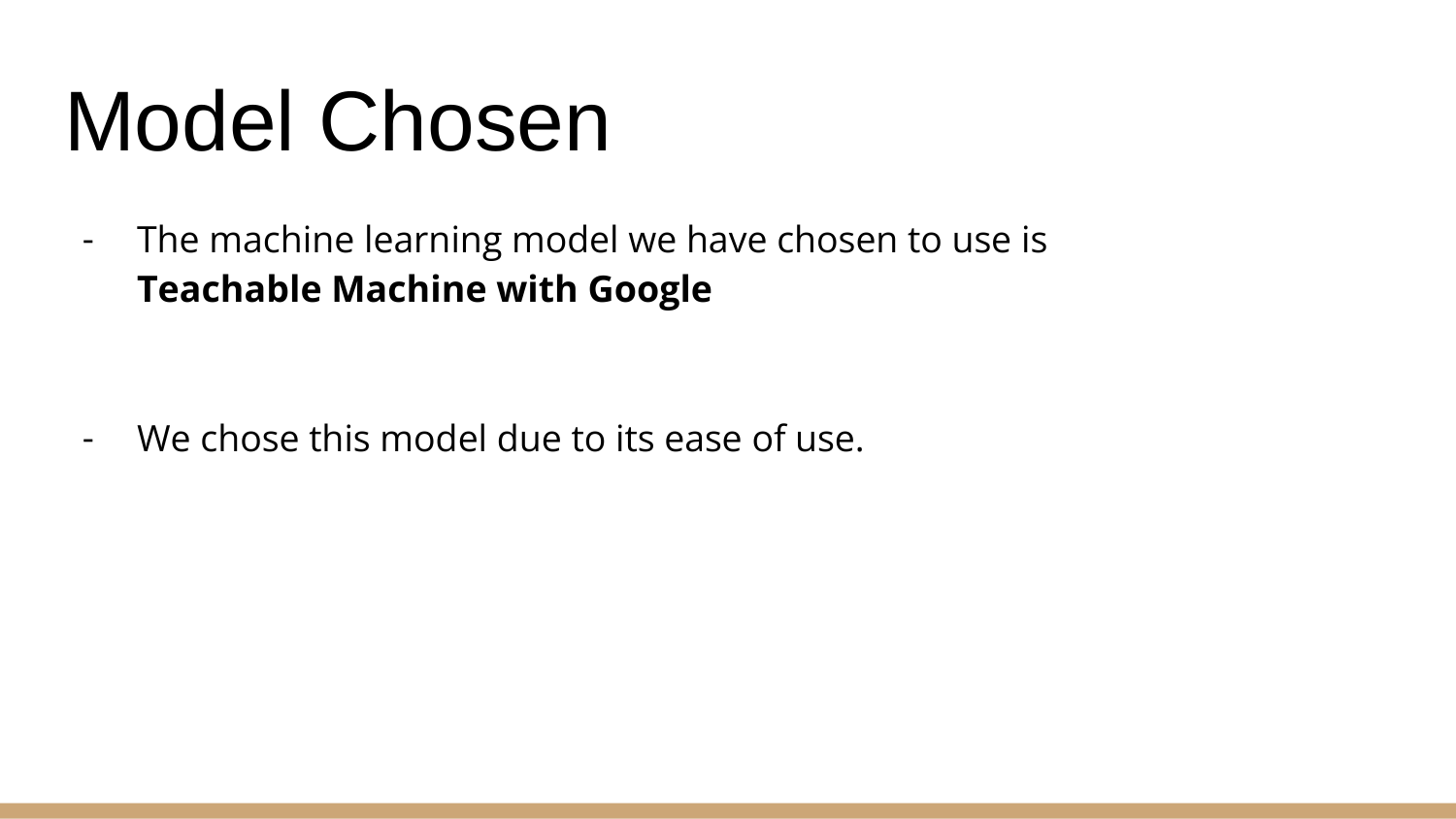

# Model Chosen
The machine learning model we have chosen to use is Teachable Machine with Google

We chose this model due to its ease of use.